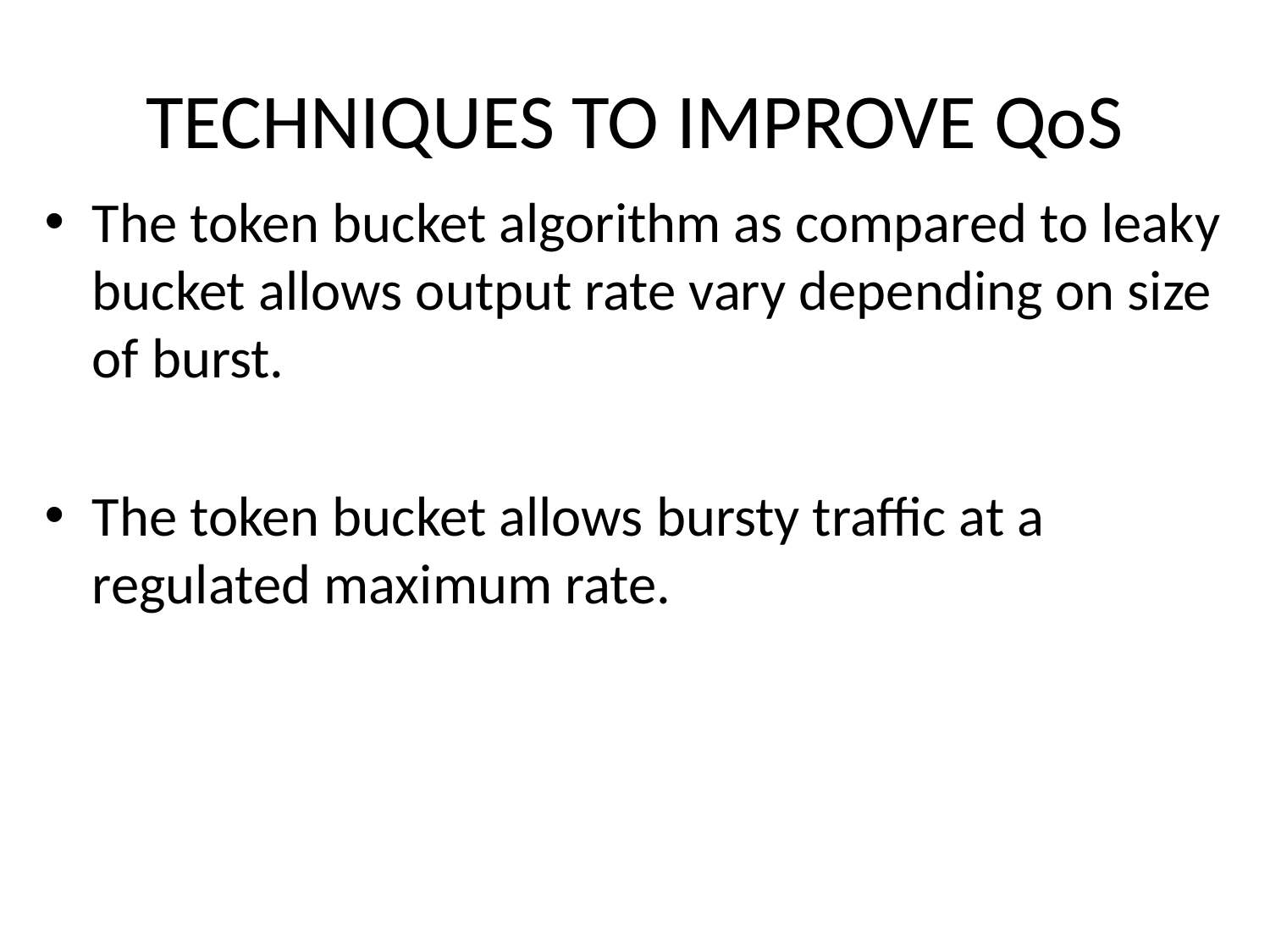

# TECHNIQUES TO IMPROVE QoS
The token bucket algorithm as compared to leaky bucket allows output rate vary depending on size of burst.

The token bucket allows bursty traffic at a regulated maximum rate.